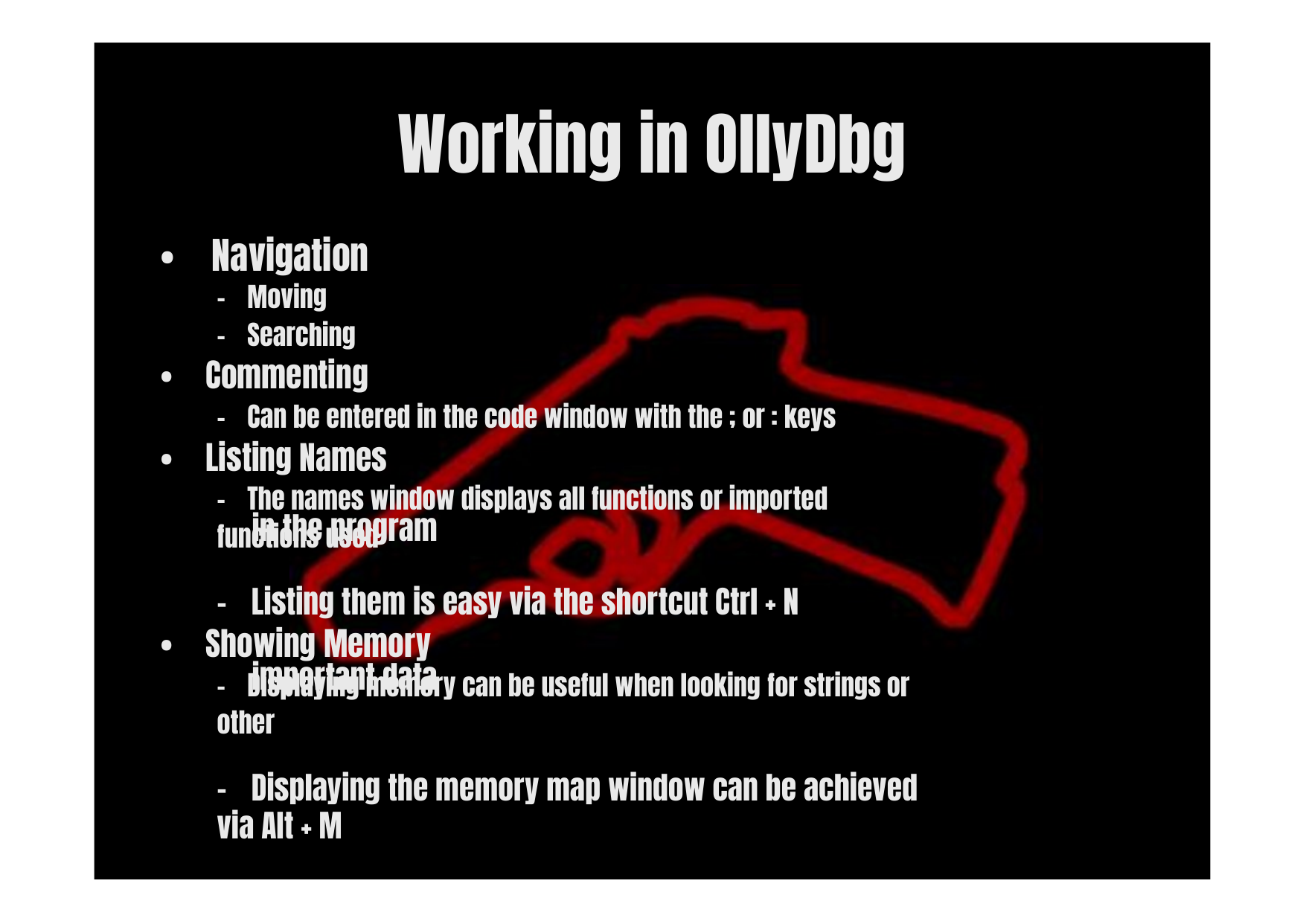

Working in OllyDbg
•    Navigation
–   Moving
–   Searching
•    Commenting
–   Can be entered in the code window with the ; or : keys
•    Listing Names
–   The names window displays all functions or imported functions used
–   Listing them is easy via the shortcut Ctrl + N
•    Showing Memory
–   Displaying memory can be useful when looking for strings or other
–   Displaying the memory map window can be achieved via Alt + M

in the program
important data